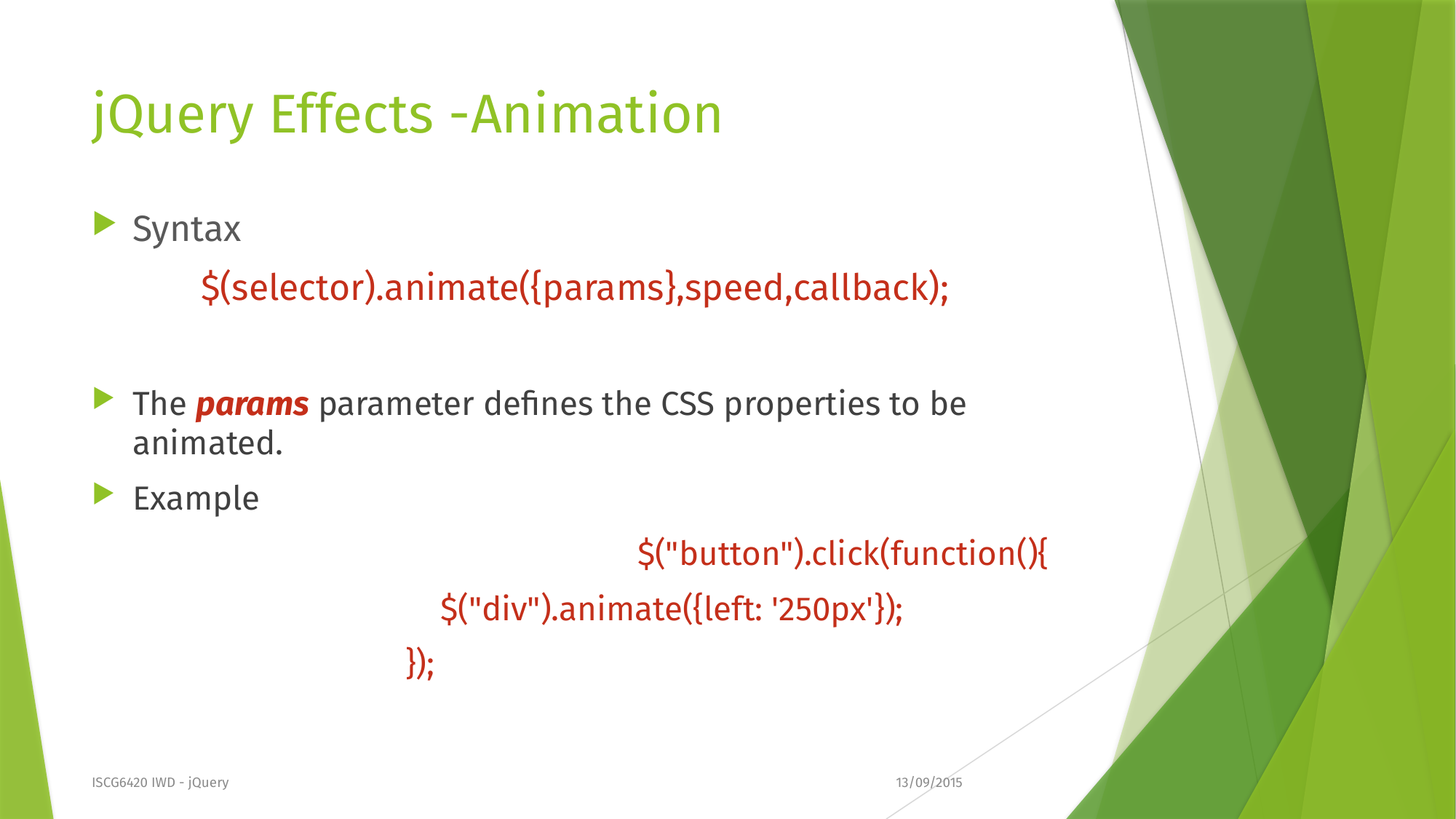

# jQuery Effects -Animation
Syntax
	$(selector).animate({params},speed,callback);

The params parameter defines the CSS properties to be animated.
Example
					$("button").click(function(){
    $("div").animate({left: '250px'});
});
13/09/2015
ISCG6420 IWD - jQuery